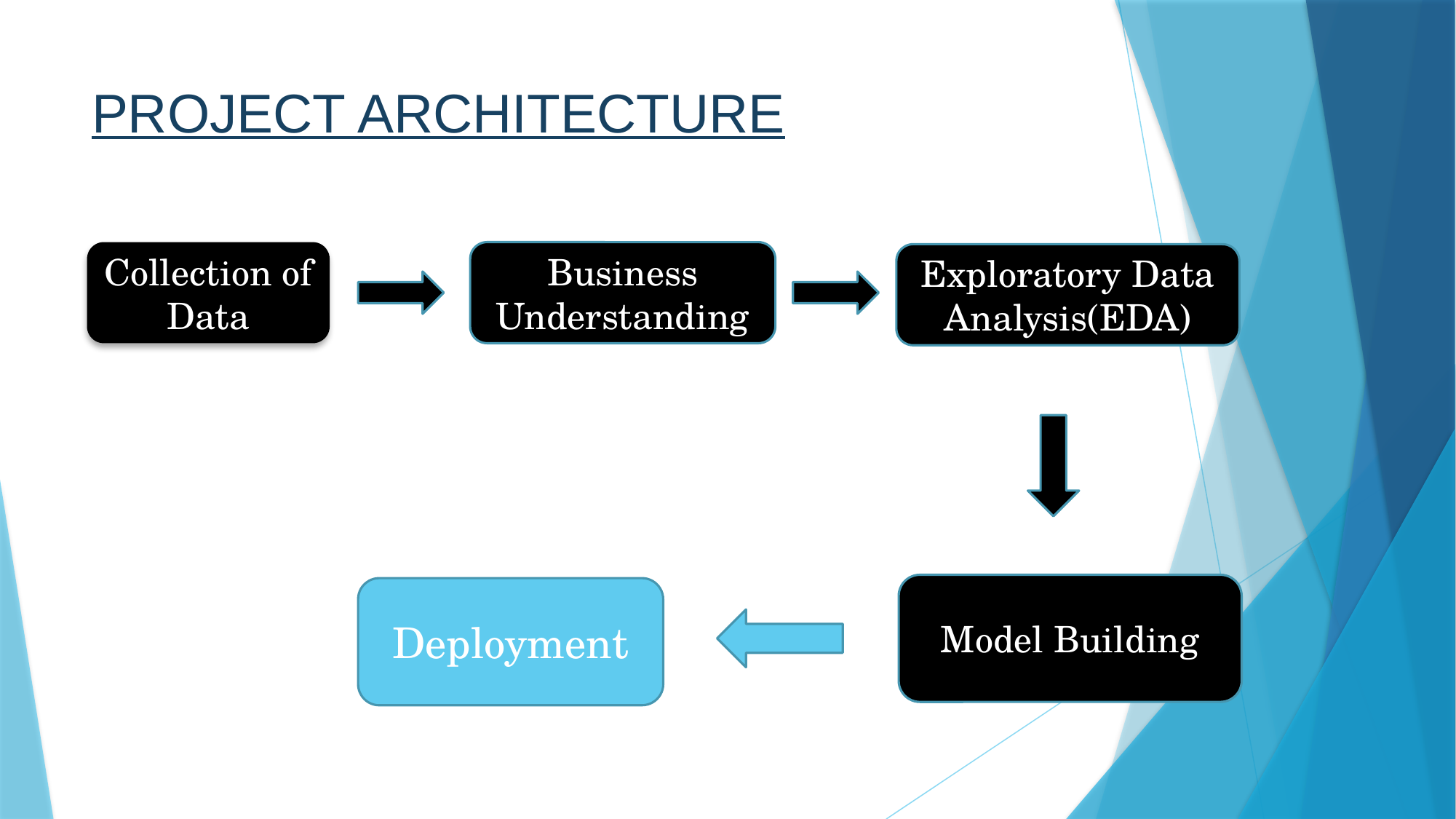

# PROJECT ARCHITECTURE
Collection of Data
Business Understanding
Exploratory Data Analysis(EDA)

Model Building
Deployment